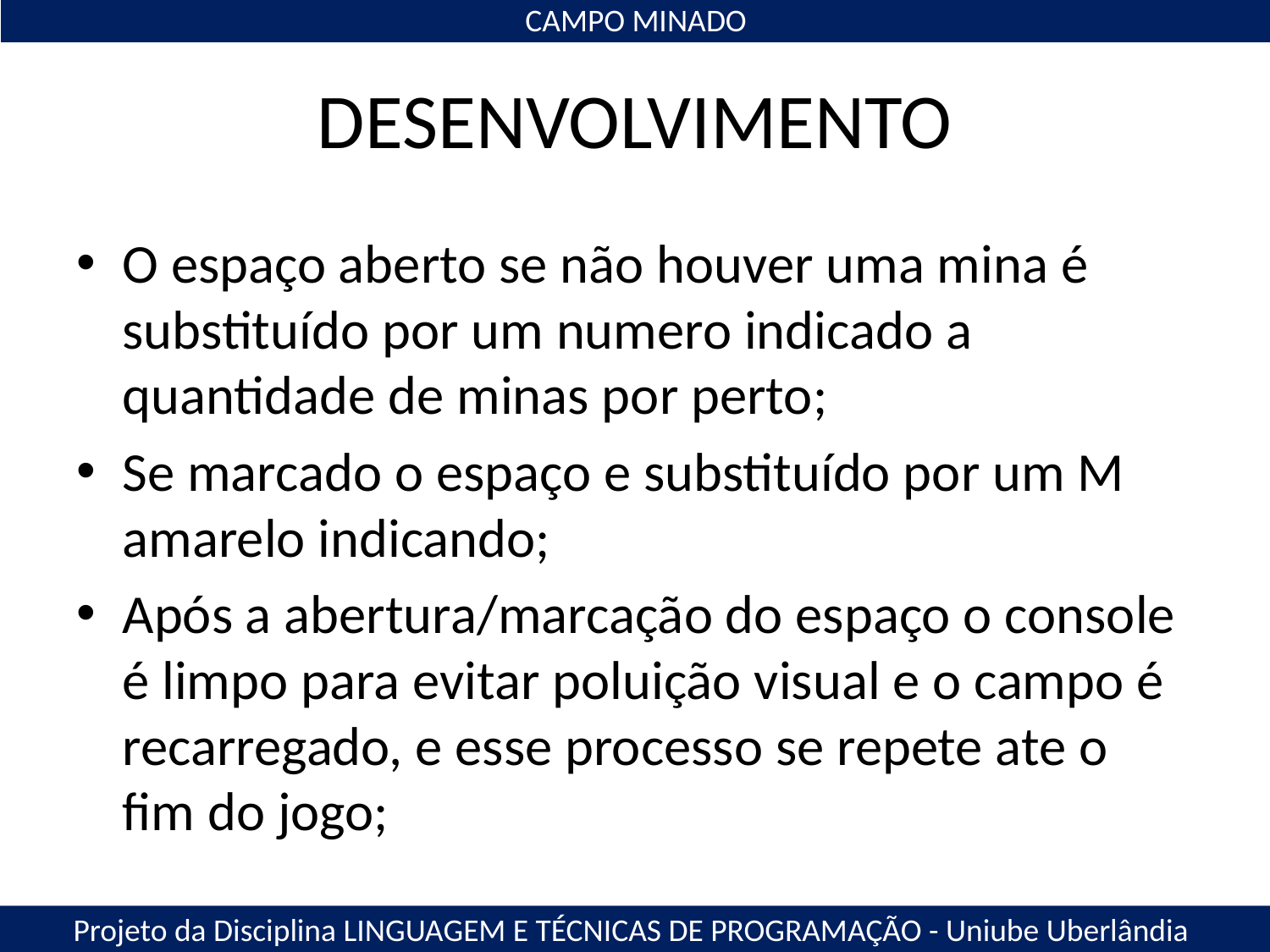

CAMPO MINADO
# DESENVOLVIMENTO
O espaço aberto se não houver uma mina é substituído por um numero indicado a quantidade de minas por perto;
Se marcado o espaço e substituído por um M amarelo indicando;
Após a abertura/marcação do espaço o console é limpo para evitar poluição visual e o campo é recarregado, e esse processo se repete ate o fim do jogo;
Projeto da Disciplina LINGUAGEM E TÉCNICAS DE PROGRAMAÇÃO - Uniube Uberlândia